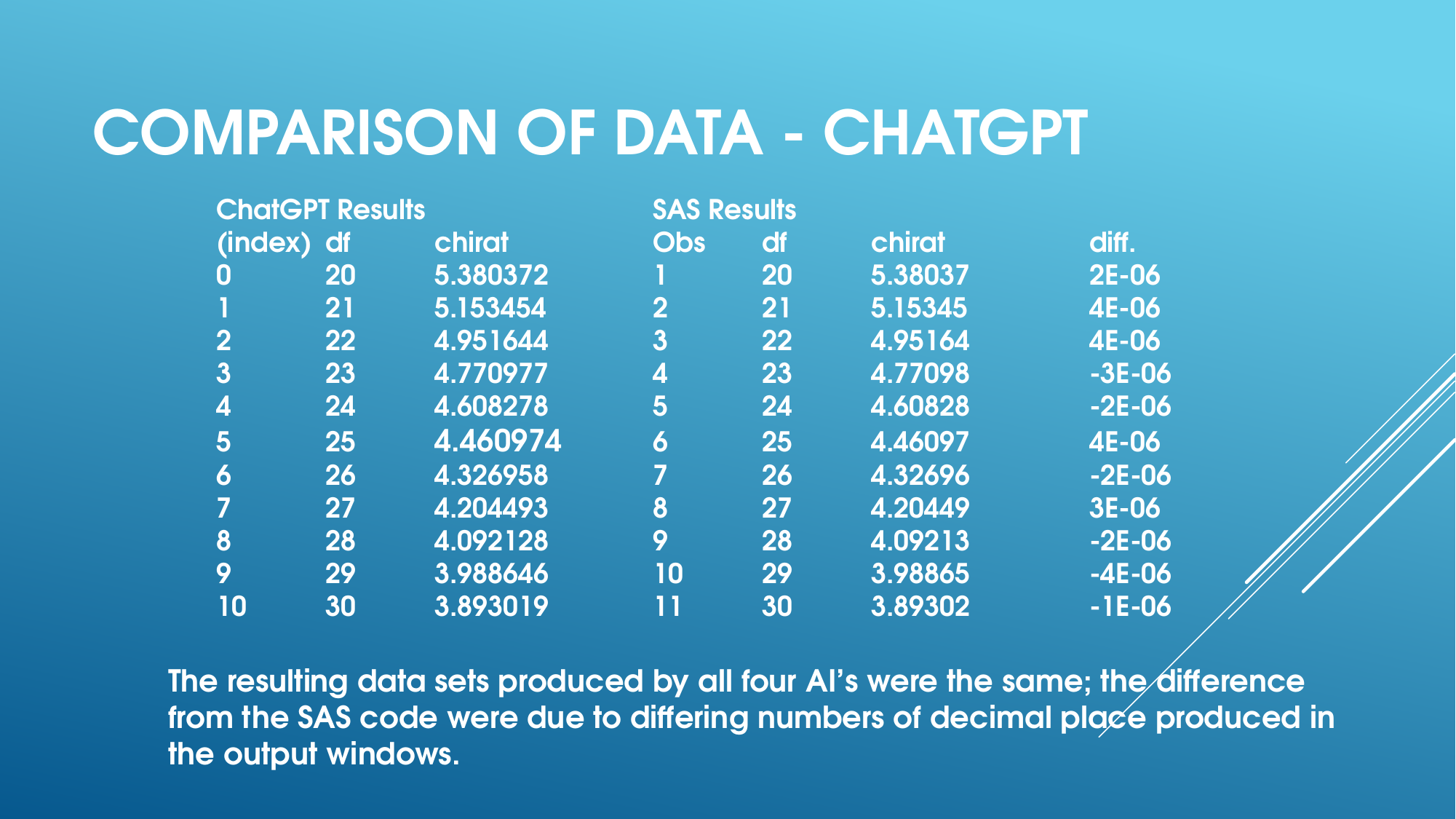

# Comparison of data - Chatgpt
ChatGPT Results			SAS Results
(index)	df	chirat		Obs	df	chirat		diff.
0	20	5.380372	1	20	5.38037		2E-06
1	21	5.153454	2	21	5.15345		4E-06
2	22	4.951644	3	22	4.95164		4E-06
3	23	4.770977	4	23	4.77098		-3E-06
4	24	4.608278	5	24	4.60828		-2E-06
5	25	4.460974	6	25	4.46097		4E-06
6	26	4.326958	7	26	4.32696		-2E-06
7	27	4.204493	8	27	4.20449		3E-06
8	28	4.092128	9	28	4.09213		-2E-06
9	29	3.988646	10	29	3.98865		-4E-06
10	30	3.893019	11	30	3.89302		-1E-06
The resulting data sets produced by all four AI’s were the same; the difference from the SAS code were due to differing numbers of decimal place produced in the output windows.